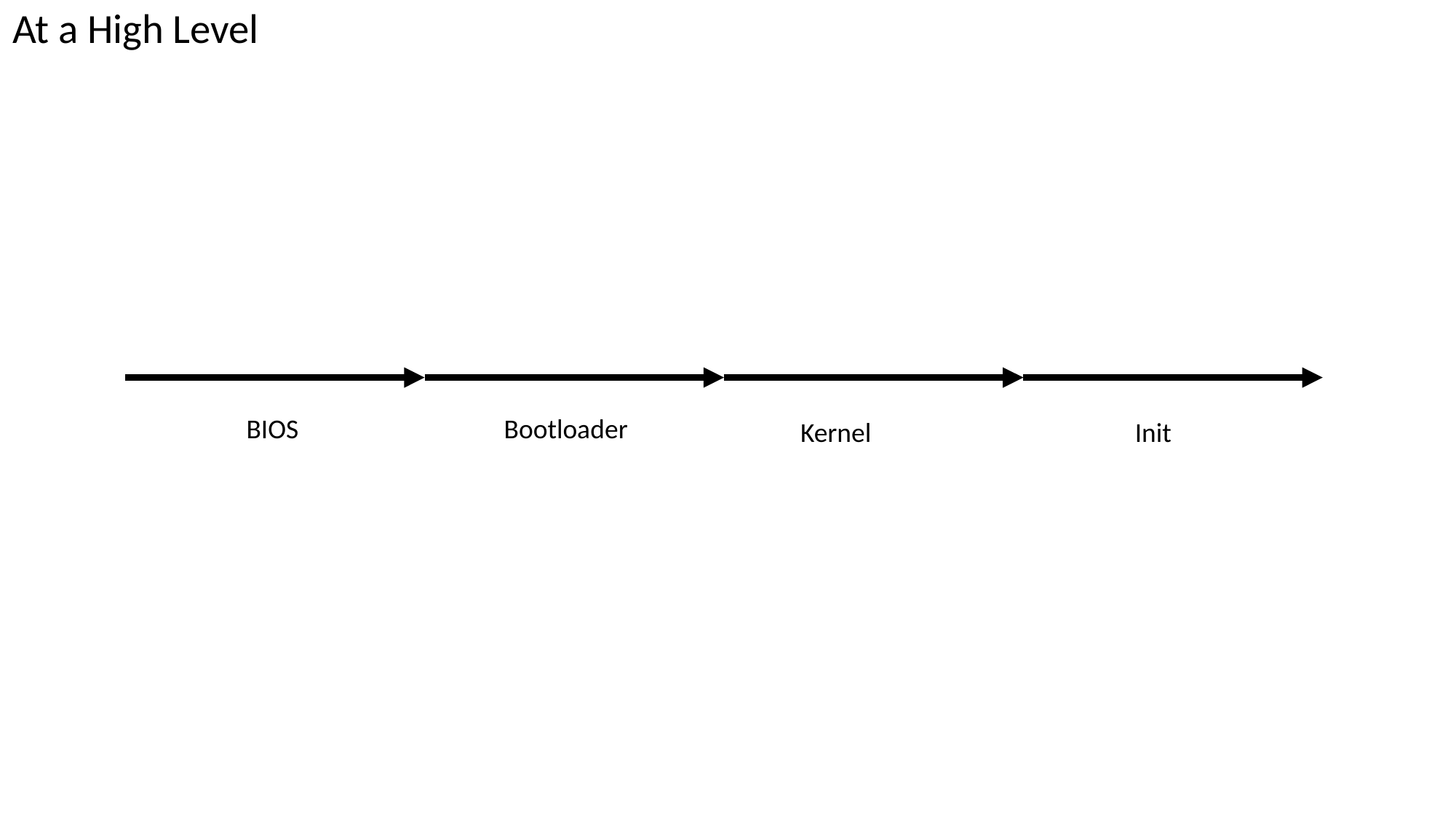

# At a High Level

BIOS
Bootloader
Kernel
Init